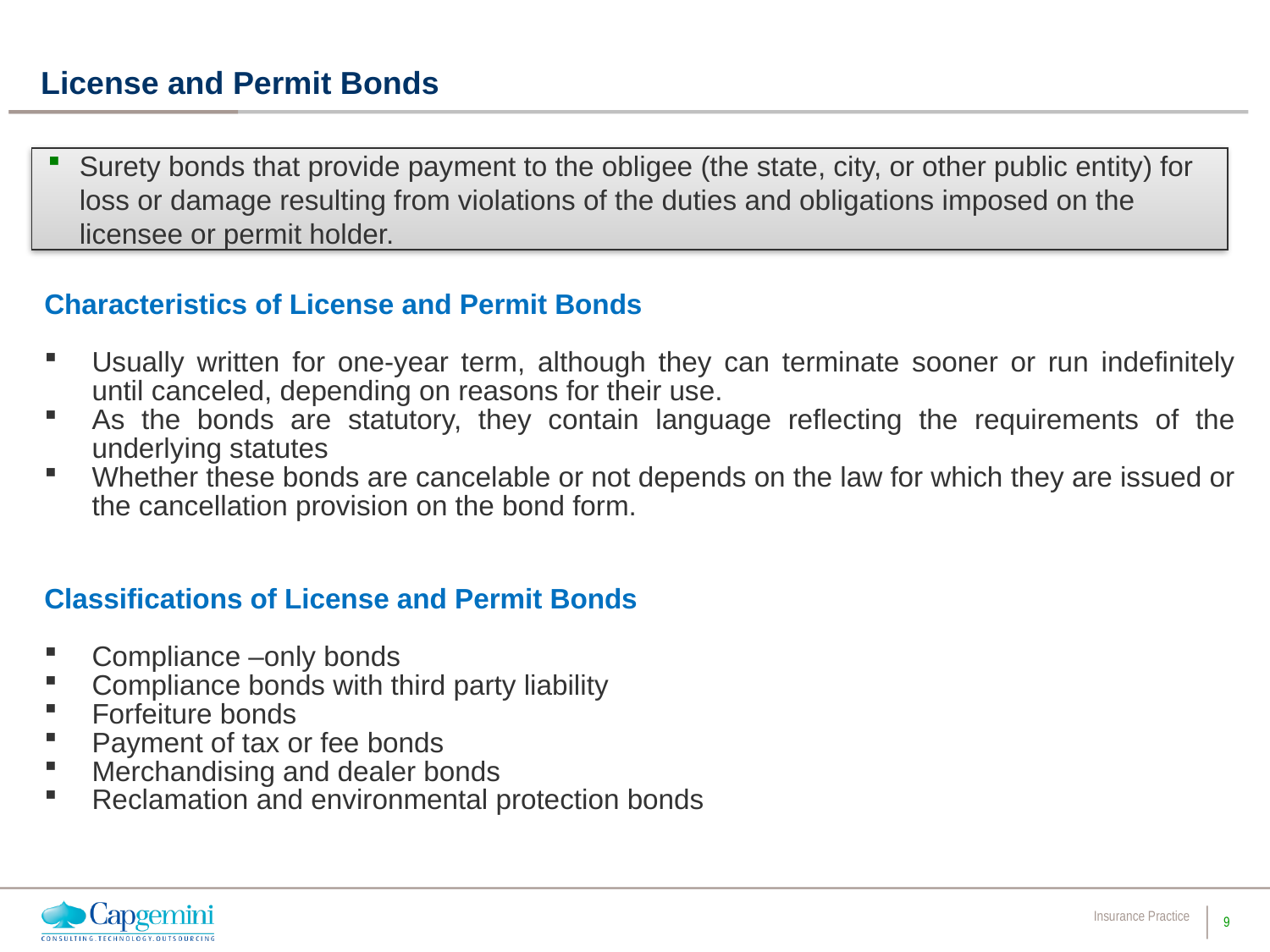

# License and Permit Bonds
Surety bonds that provide payment to the obligee (the state, city, or other public entity) for loss or damage resulting from violations of the duties and obligations imposed on the licensee or permit holder.
Characteristics of License and Permit Bonds

Usually written for one-year term, although they can terminate sooner or run indefinitely until canceled, depending on reasons for their use.
As the bonds are statutory, they contain language reflecting the requirements of the underlying statutes
Whether these bonds are cancelable or not depends on the law for which they are issued or the cancellation provision on the bond form.
Classifications of License and Permit Bonds

Compliance –only bonds
Compliance bonds with third party liability
Forfeiture bonds
Payment of tax or fee bonds
Merchandising and dealer bonds
Reclamation and environmental protection bonds